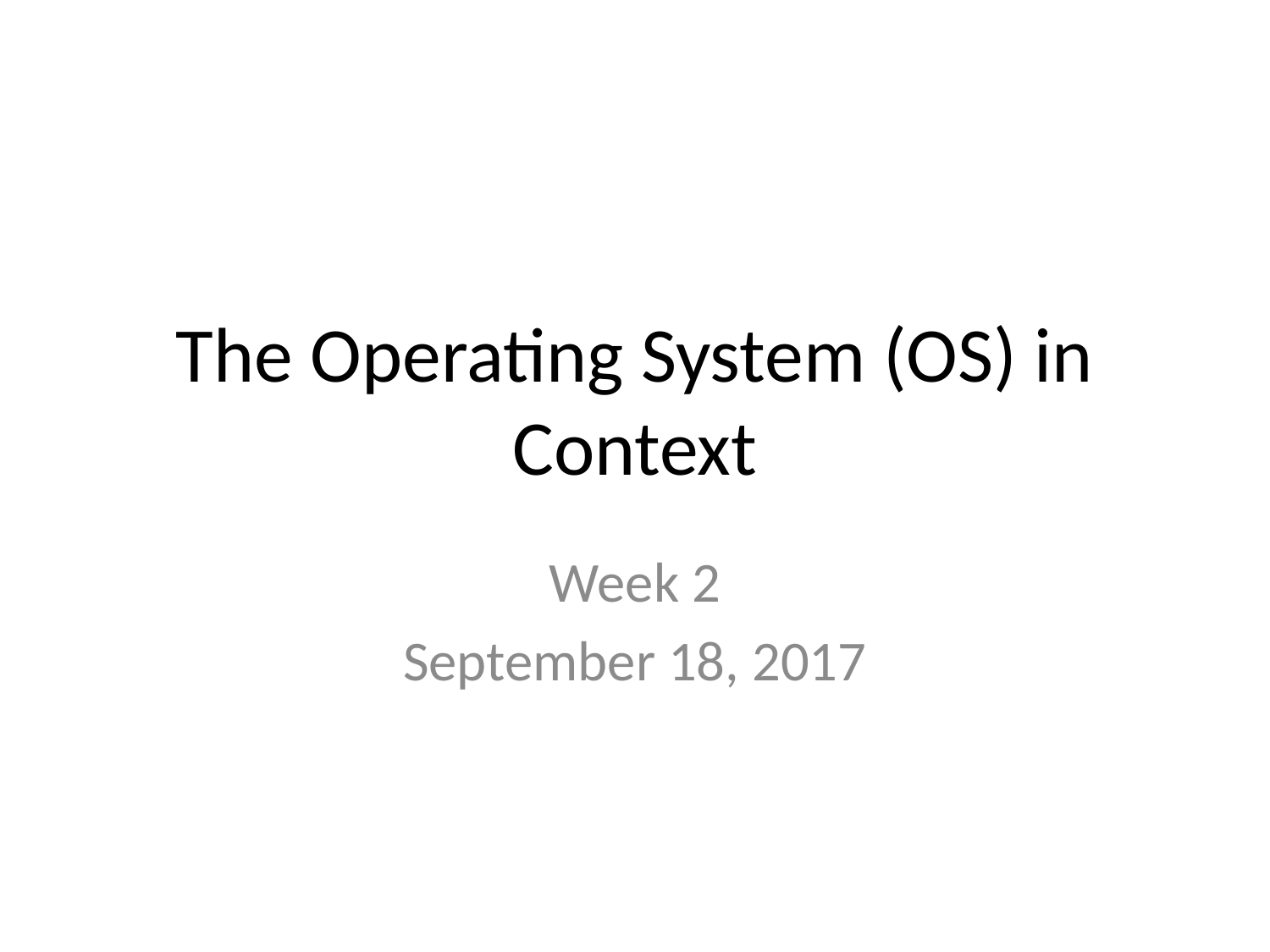

# The Operating System (OS) in Context
Week 2
September 18, 2017